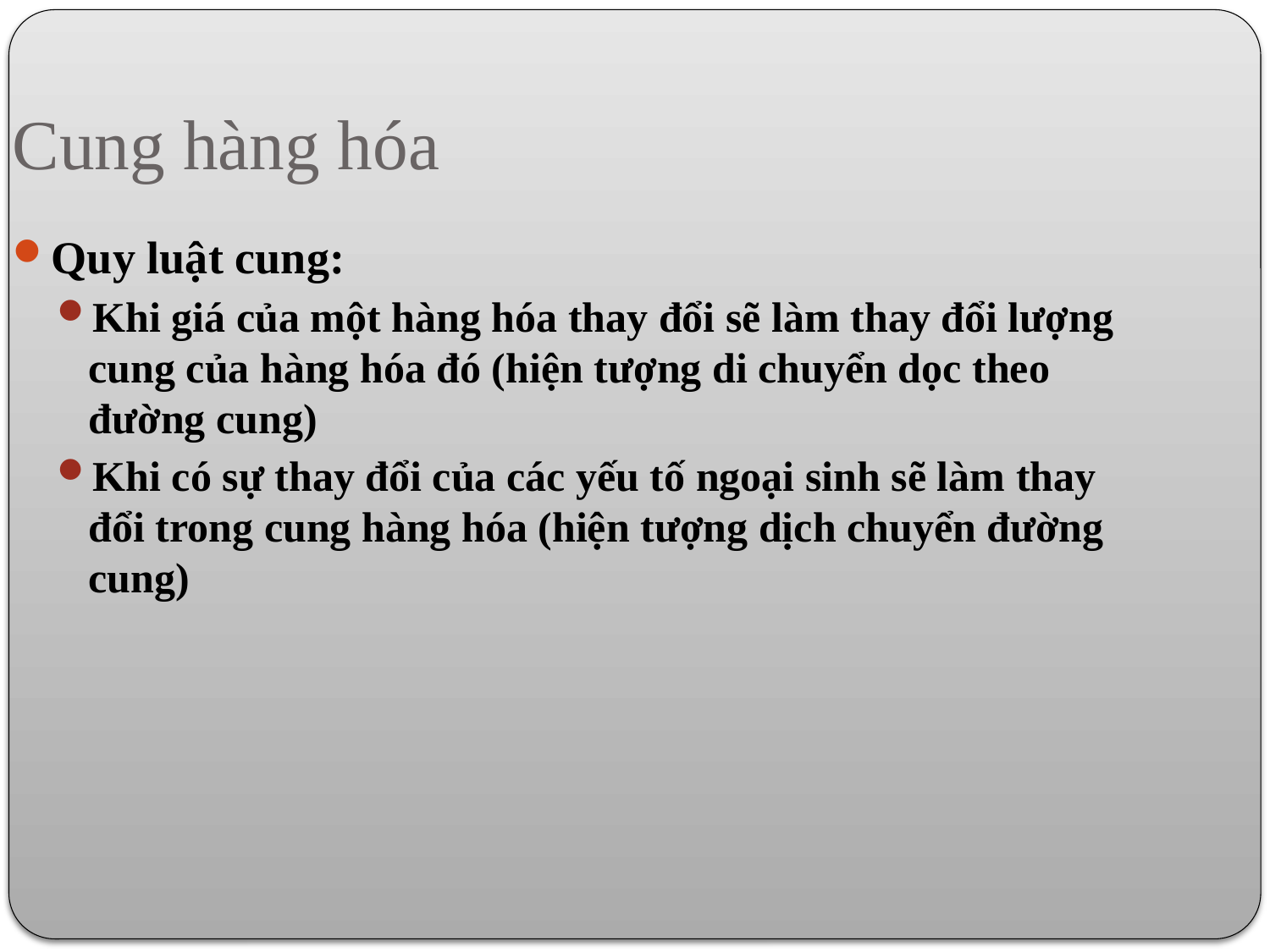

Cung hàng hóa
Quy luật cung:
Khi giá của một hàng hóa thay đổi sẽ làm thay đổi lượng cung của hàng hóa đó (hiện tượng di chuyển dọc theo đường cung)
Khi có sự thay đổi của các yếu tố ngoại sinh sẽ làm thay đổi trong cung hàng hóa (hiện tượng dịch chuyển đường cung)